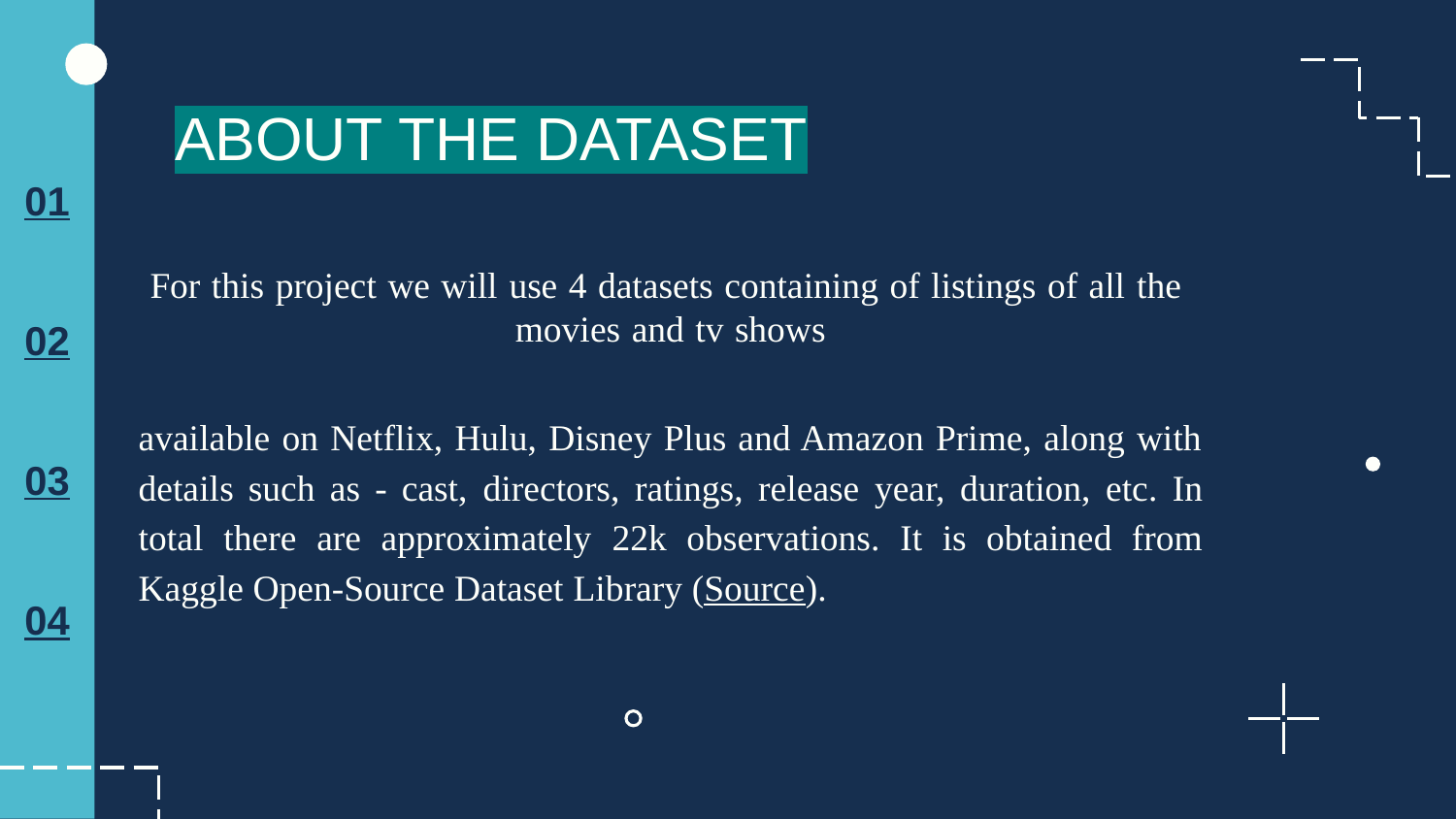

# ABOUT THE DATASET
01

For this project we will use 4 datasets containing of listings of all the movies and tv shows
available on Netflix, Hulu, Disney Plus and Amazon Prime, along with details such as - cast, directors, ratings, release year, duration, etc. In total there are approximately 22k observations. It is obtained from Kaggle Open-Source Dataset Library (Source).

02
03
04